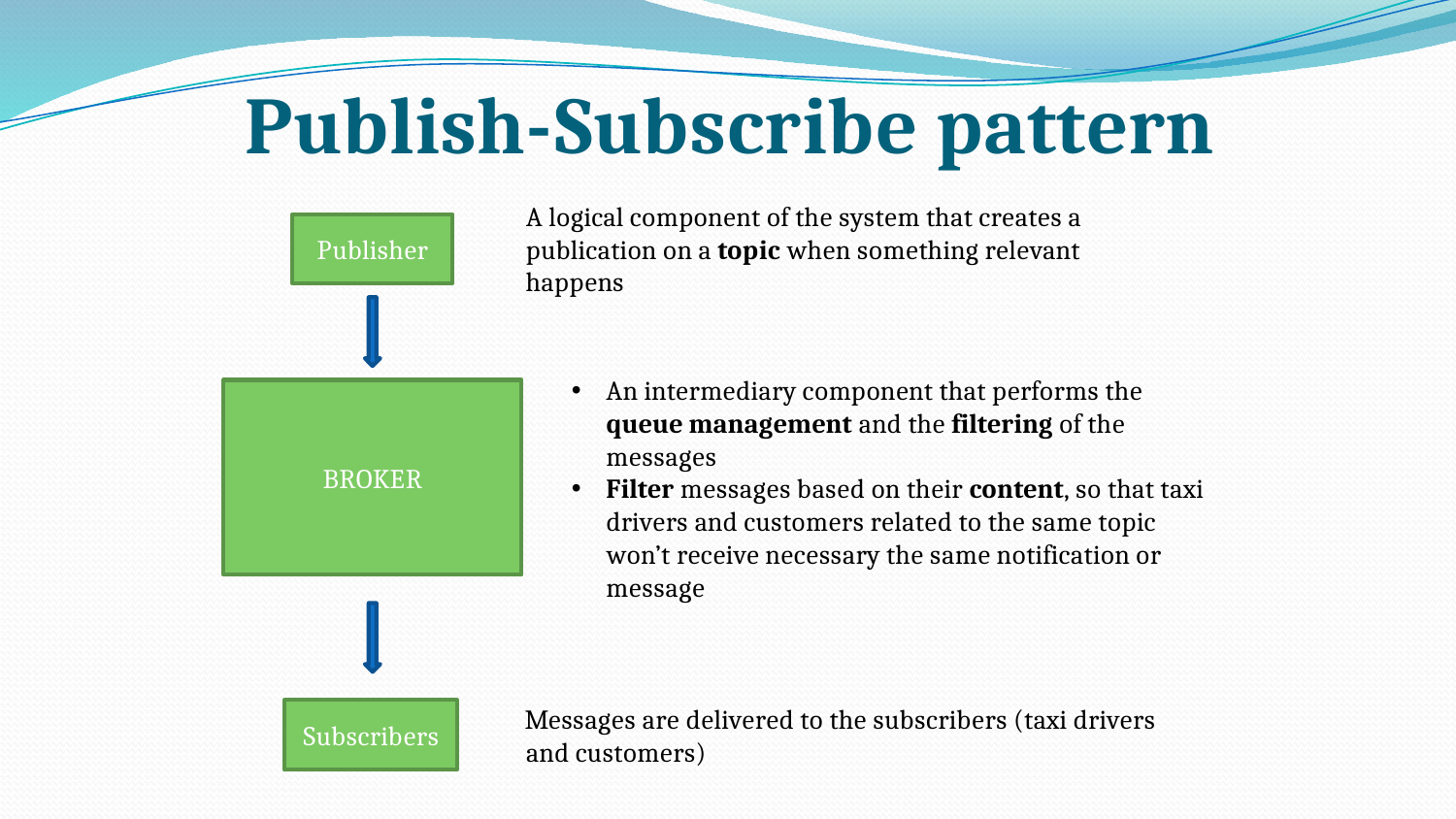

Publish-Subscribe pattern
A logical component of the system that creates a publication on a topic when something relevant happens
Publisher

An intermediary component that performs the queue management and the filtering of the messages
Filter messages based on their content, so that taxi drivers and customers related to the same topic won’t receive necessary the same notification or message
BROKER

Messages are delivered to the subscribers (taxi drivers and customers)
Subscribers